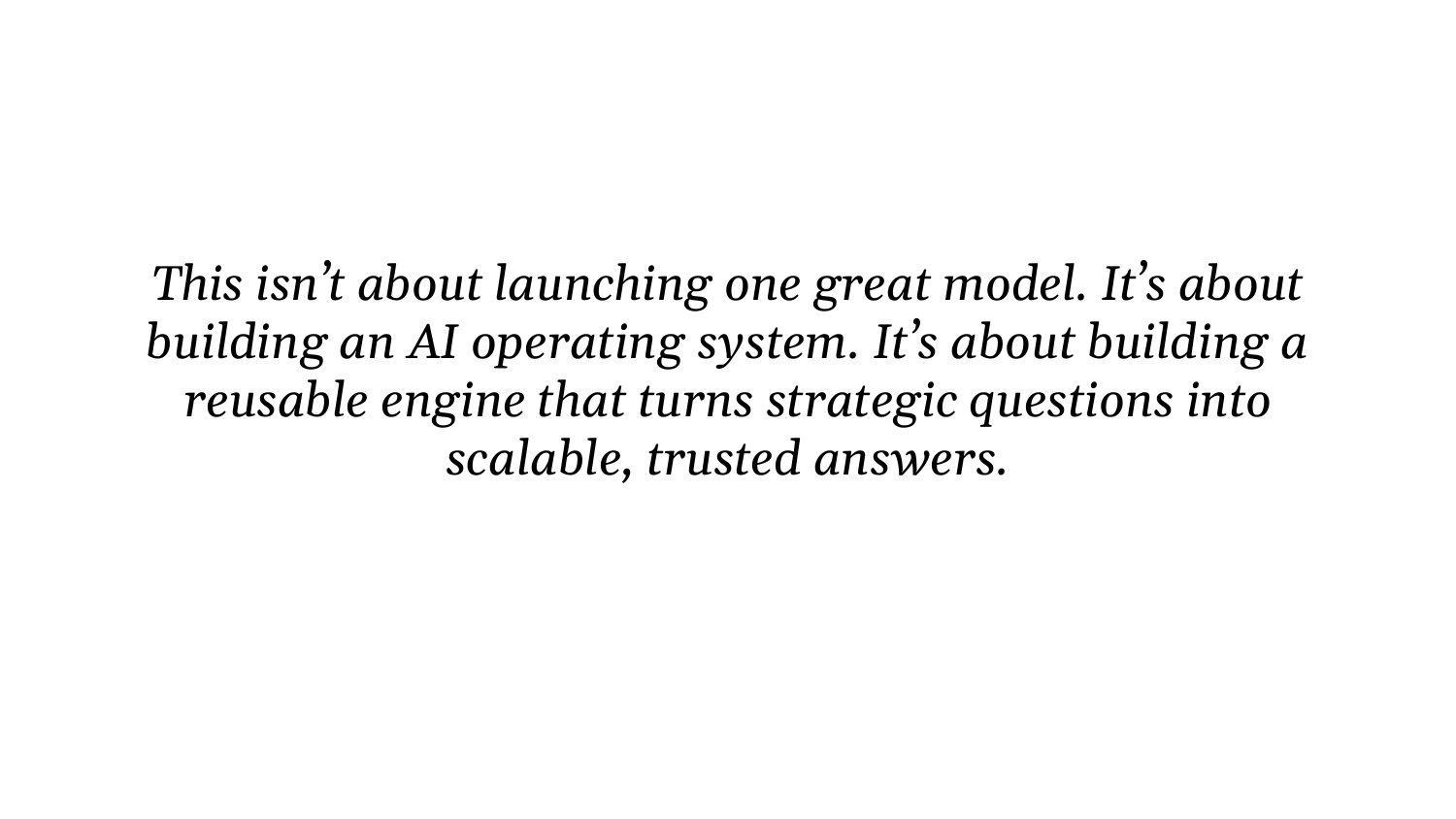

This isn’t about launching one great model. It’s about building an AI operating system. It’s about building a reusable engine that turns strategic questions into scalable, trusted answers.